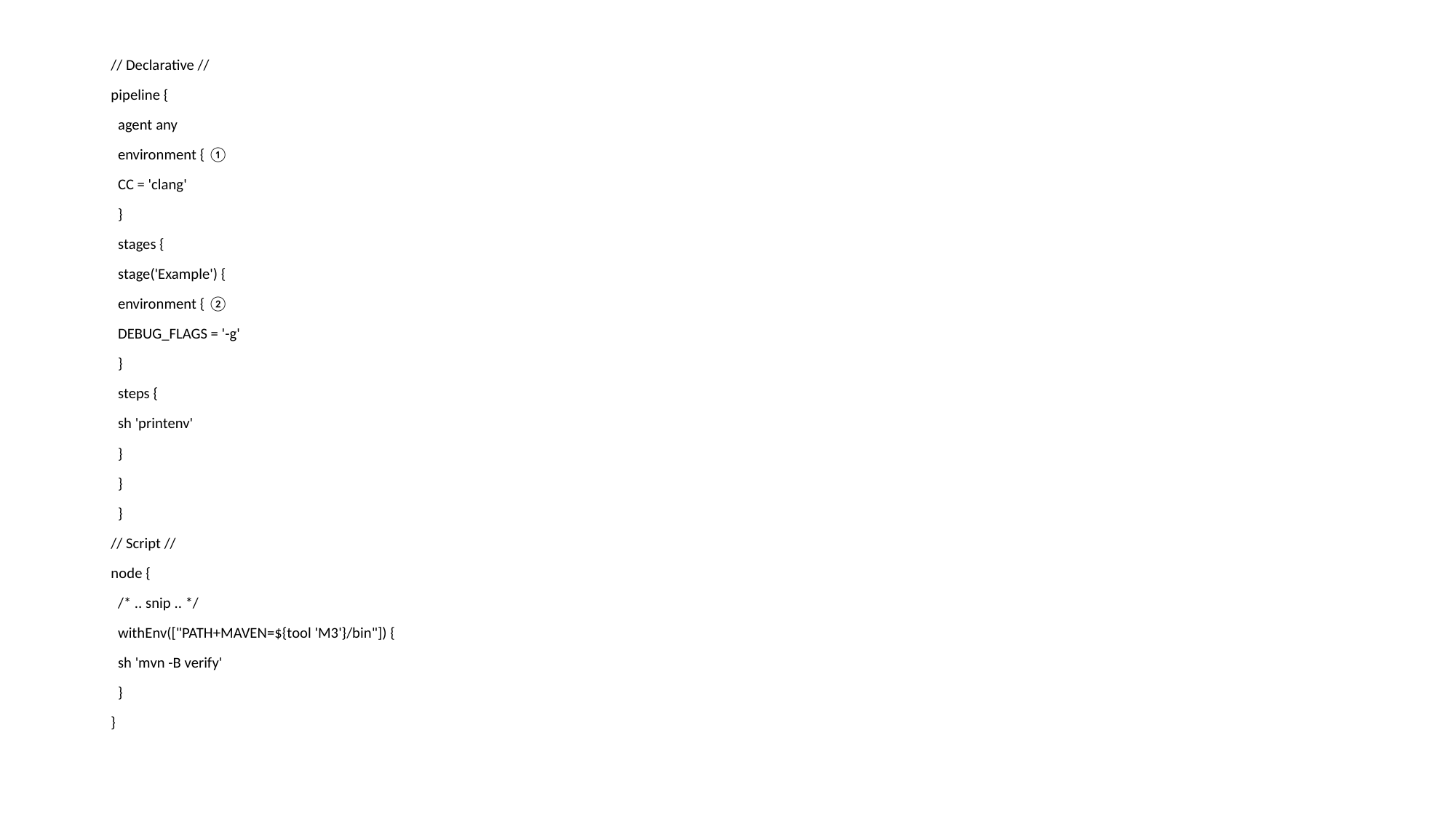

// Declarative //
pipeline {
  agent any
  environment { ①
  CC = 'clang'
  }
  stages {
  stage('Example') {
  environment { ②
  DEBUG_FLAGS = '-g'
  }
  steps {
  sh 'printenv'
  }
  }
  }
// Script //
node {
  /* .. snip .. */
  withEnv(["PATH+MAVEN=${tool 'M3'}/bin"]) {
  sh 'mvn -B verify'
  }
}